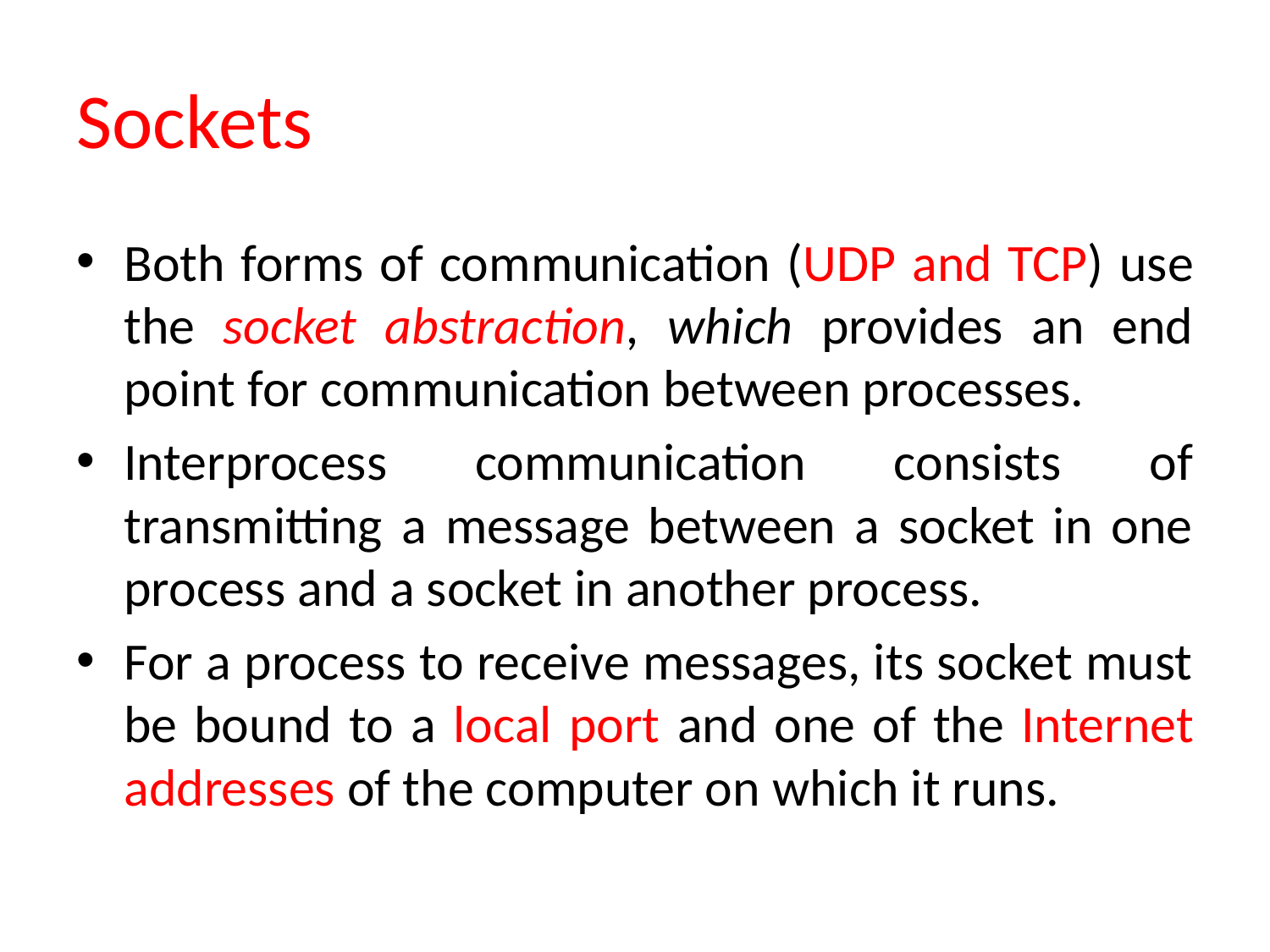

# Sockets
Both forms of communication (UDP and TCP) use the socket abstraction, which provides an end point for communication between processes.
Interprocess communication consists of transmitting a message between a socket in one process and a socket in another process.
For a process to receive messages, its socket must be bound to a local port and one of the Internet addresses of the computer on which it runs.